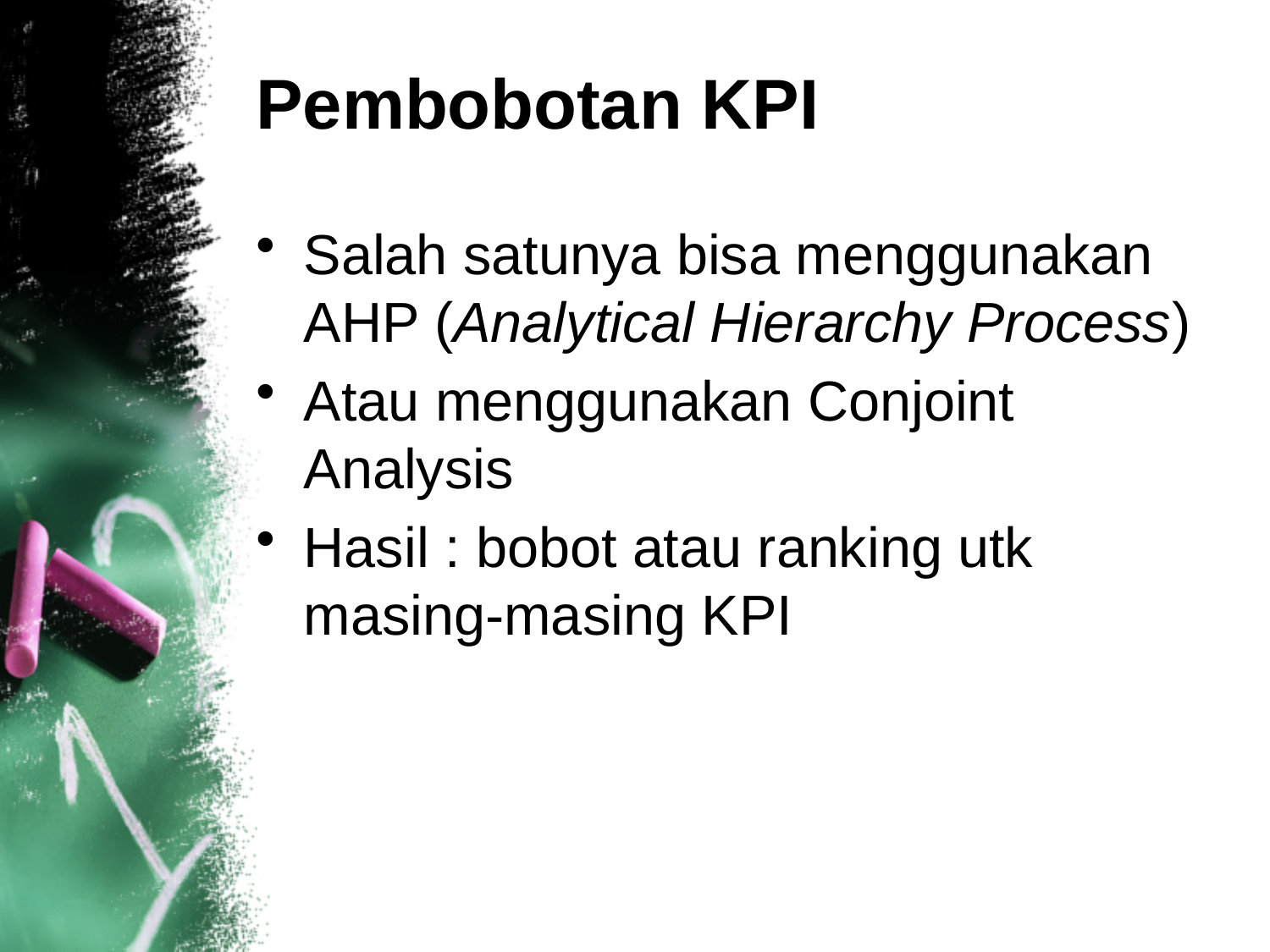

# Pembobotan KPI
Salah satunya bisa menggunakan AHP (Analytical Hierarchy Process)
Atau menggunakan Conjoint Analysis
Hasil : bobot atau ranking utk masing-masing KPI